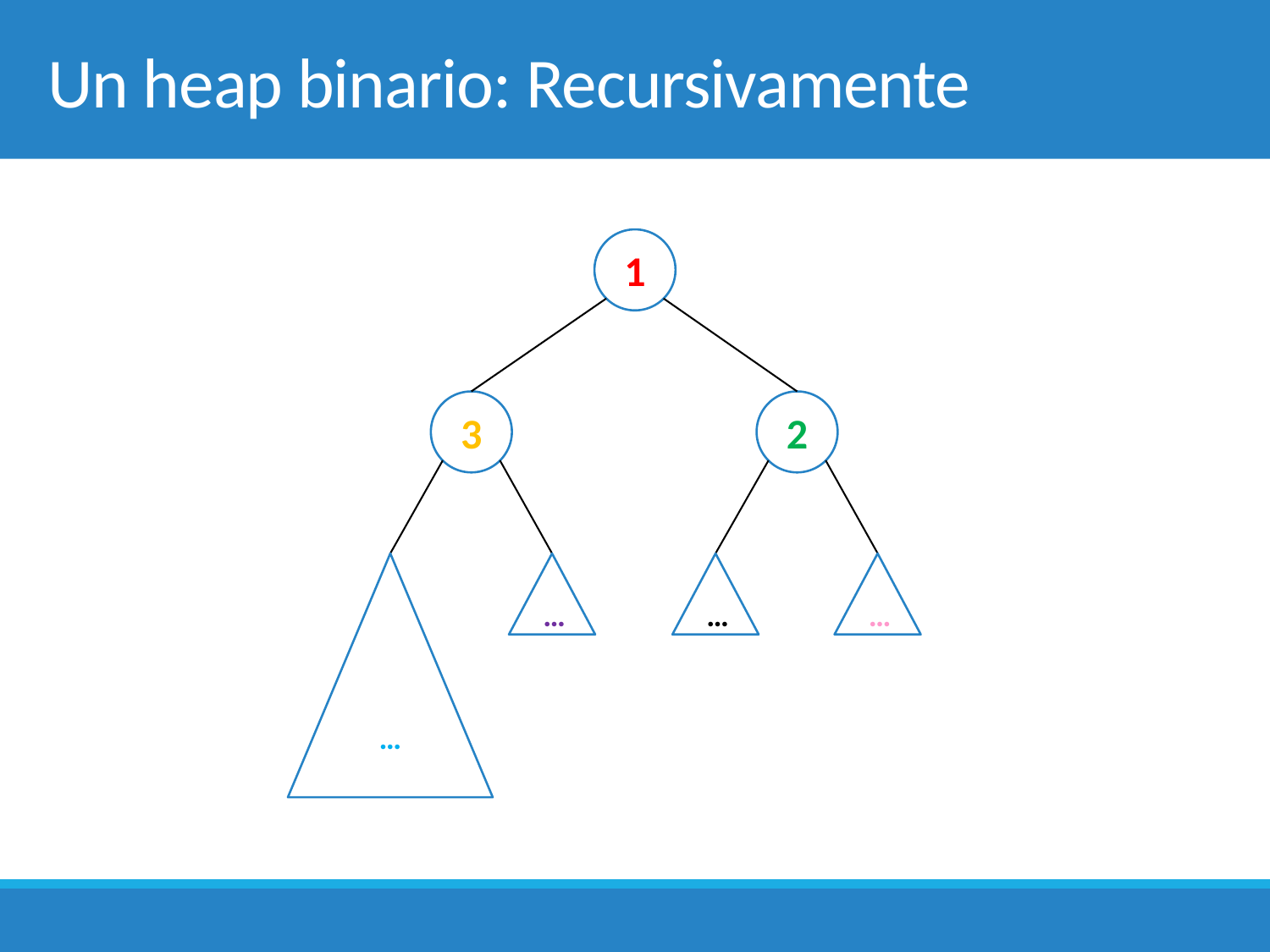

# Un heap binario: Recursivamente
1
3
2
…
…
…
…